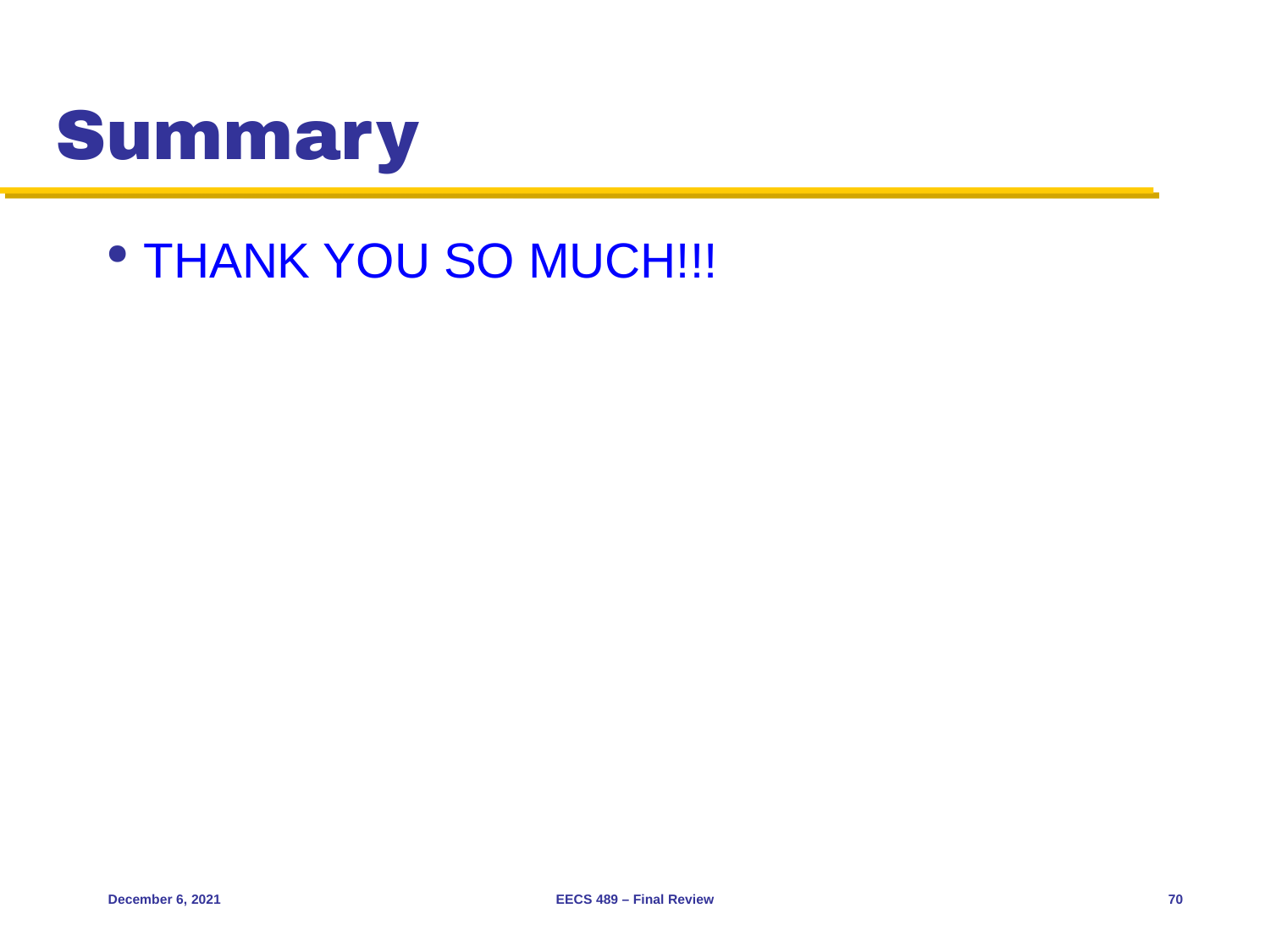

# Summary
THANK YOU SO MUCH!!!
December 6, 2021
EECS 489 – Final Review
70